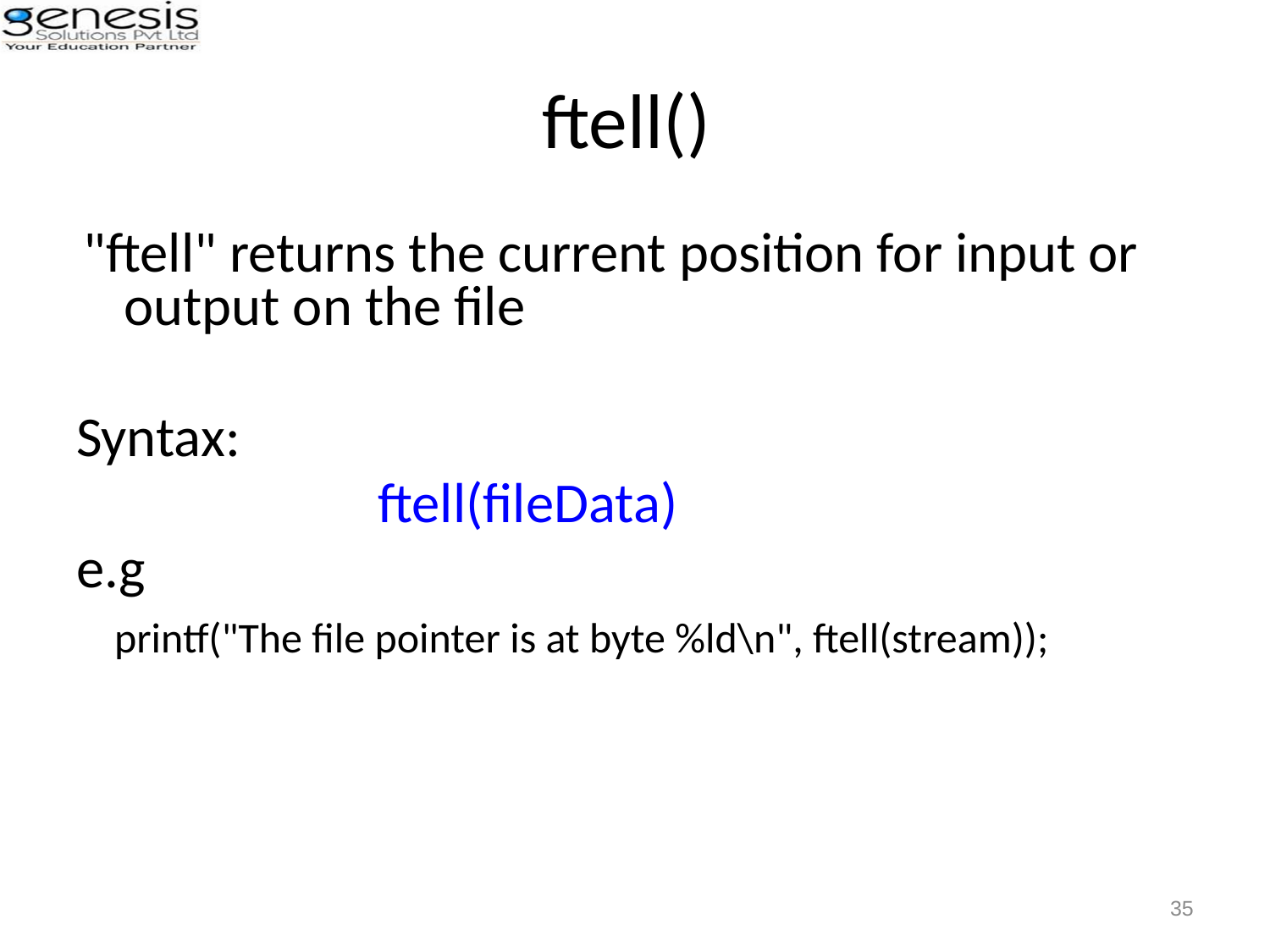

# ftell()
 "ftell" returns the current position for input or output on the file

Syntax:
			ftell(fileData)
e.g
   printf("The file pointer is at byte %ld\n", ftell(stream));
35